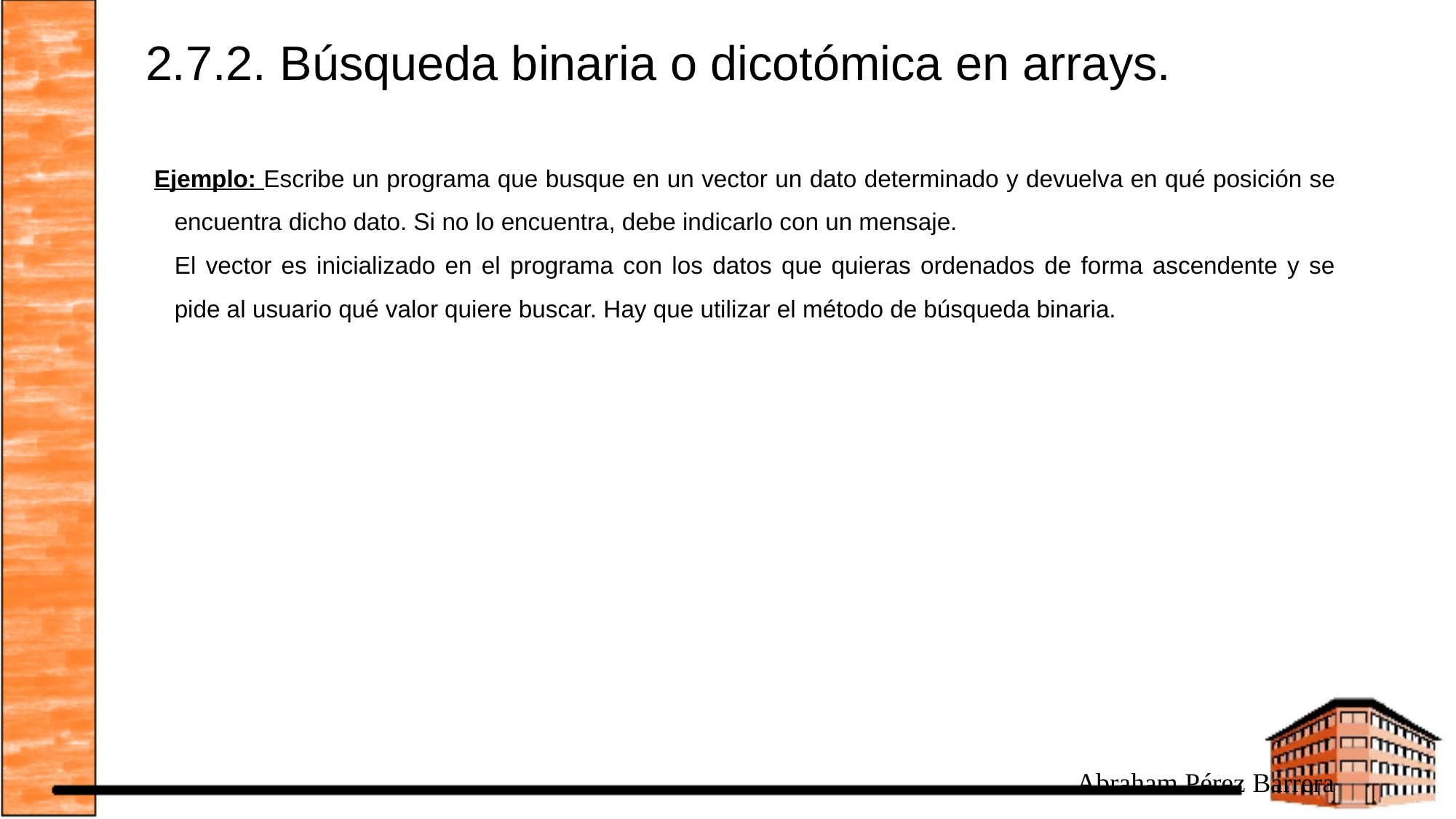

# 2.7.2. Búsqueda binaria o dicotómica en arrays.
Ejemplo: Escribe un programa que busque en un vector un dato determinado y devuelva en qué posición se encuentra dicho dato. Si no lo encuentra, debe indicarlo con un mensaje.
	El vector es inicializado en el programa con los datos que quieras ordenados de forma ascendente y se pide al usuario qué valor quiere buscar. Hay que utilizar el método de búsqueda binaria.